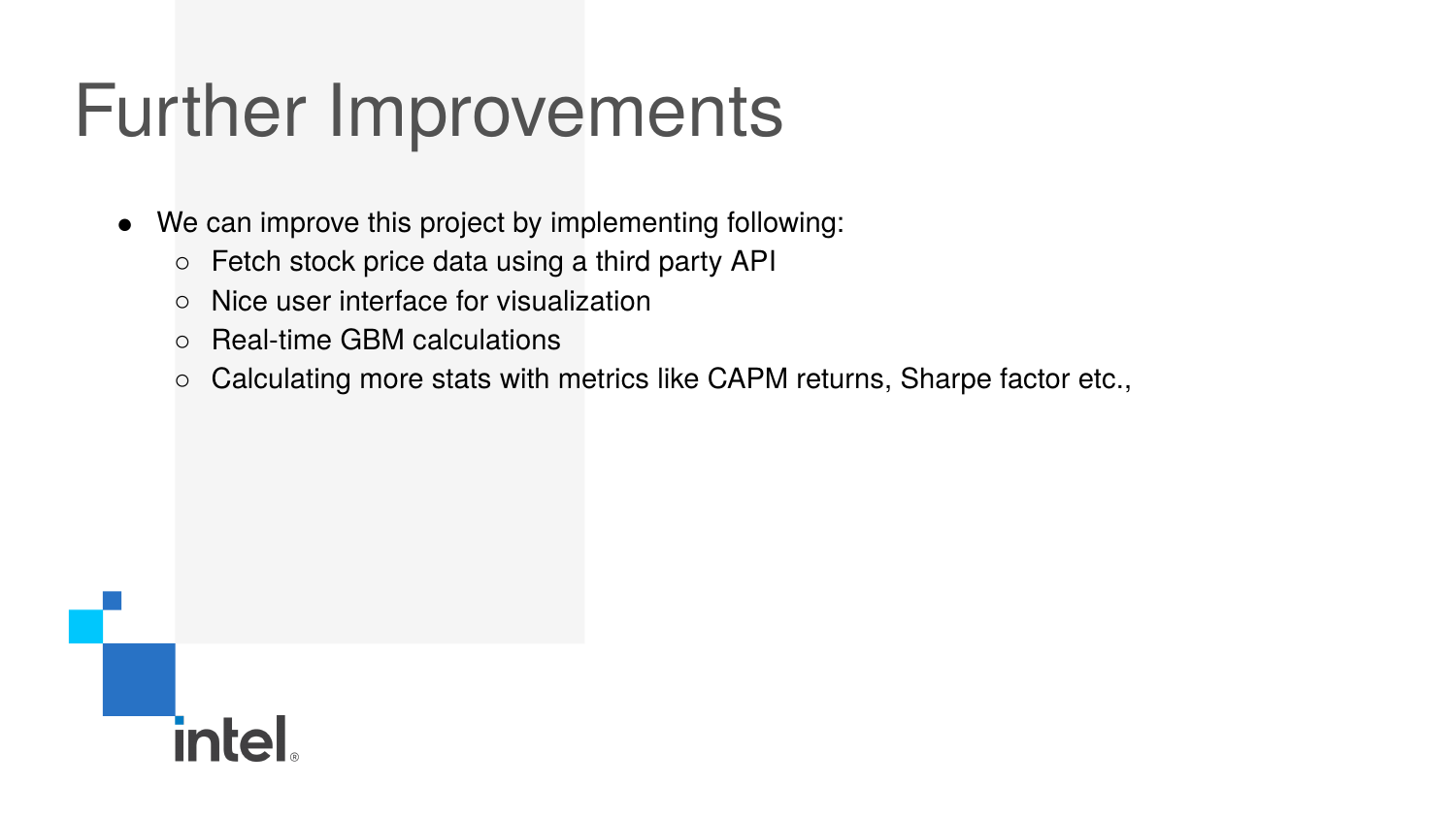

# Further Improvements
We can improve this project by implementing following:
Fetch stock price data using a third party API
Nice user interface for visualization
Real-time GBM calculations
Calculating more stats with metrics like CAPM returns, Sharpe factor etc.,